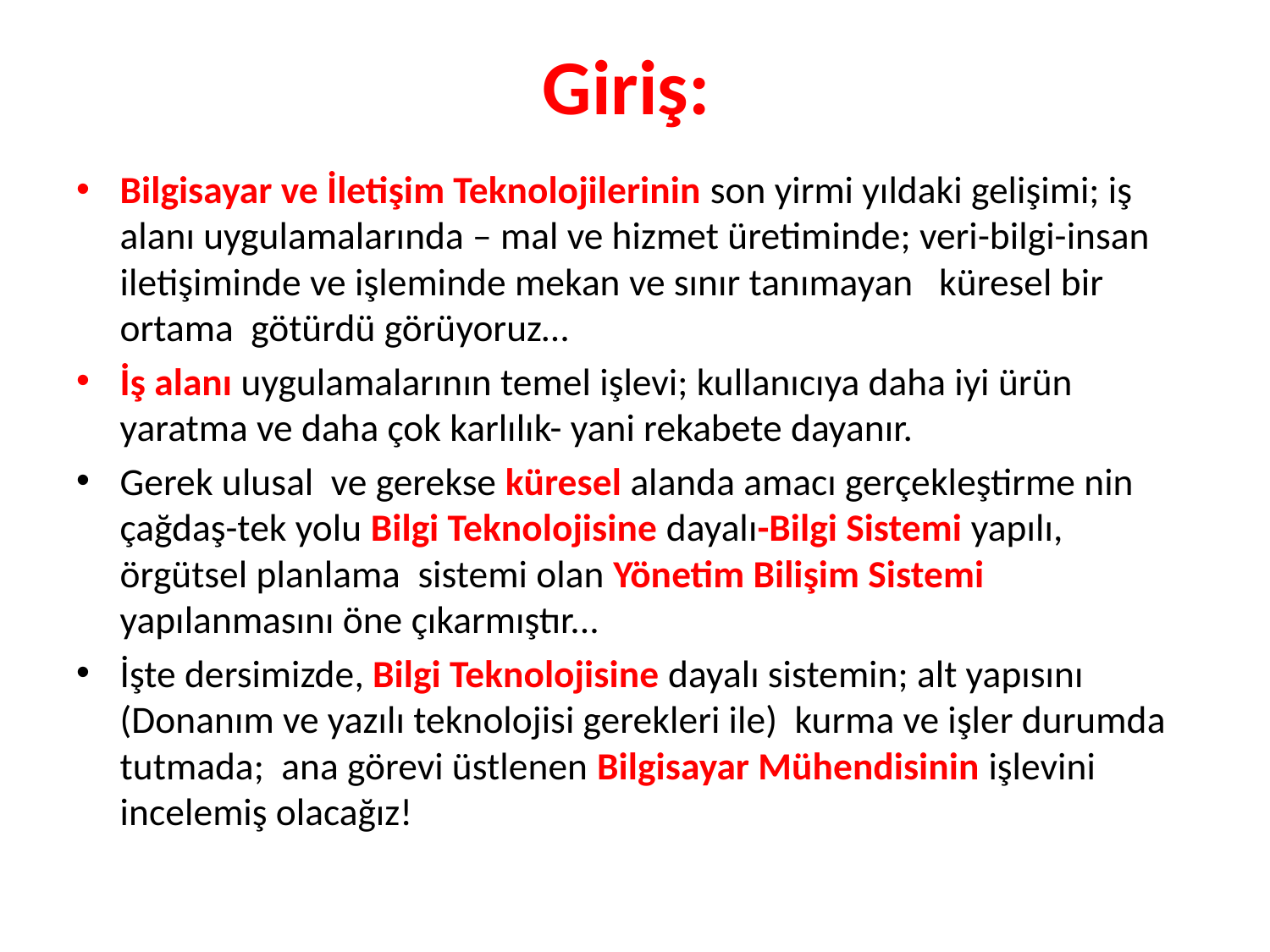

# Giriş:
Bilgisayar ve İletişim Teknolojilerinin son yirmi yıldaki gelişimi; iş alanı uygulamalarında – mal ve hizmet üretiminde; veri-bilgi-insan iletişiminde ve işleminde mekan ve sınır tanımayan   küresel bir ortama  götürdü görüyoruz…
İş alanı uygulamalarının temel işlevi; kullanıcıya daha iyi ürün  yaratma ve daha çok karlılık- yani rekabete dayanır.
Gerek ulusal  ve gerekse küresel alanda amacı gerçekleştirme nin çağdaş-tek yolu Bilgi Teknolojisine dayalı-Bilgi Sistemi yapılı,  örgütsel planlama  sistemi olan Yönetim Bilişim Sistemi yapılanmasını öne çıkarmıştır...
İşte dersimizde, Bilgi Teknolojisine dayalı sistemin; alt yapısını (Donanım ve yazılı teknolojisi gerekleri ile)  kurma ve işler durumda tutmada;  ana görevi üstlenen Bilgisayar Mühendisinin işlevini incelemiş olacağız!